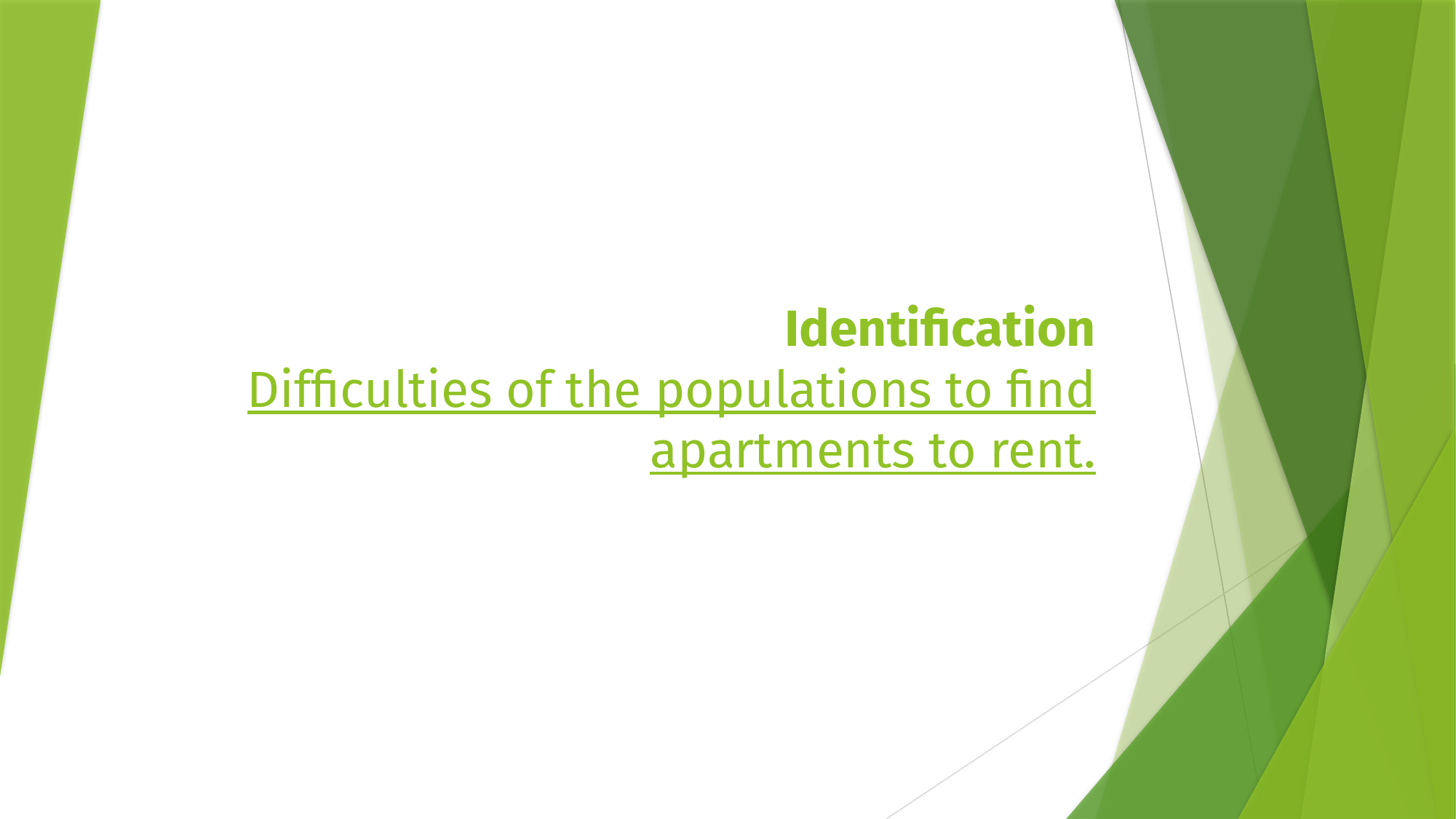

# Identification Difficulties of the populations to find apartments to rent.